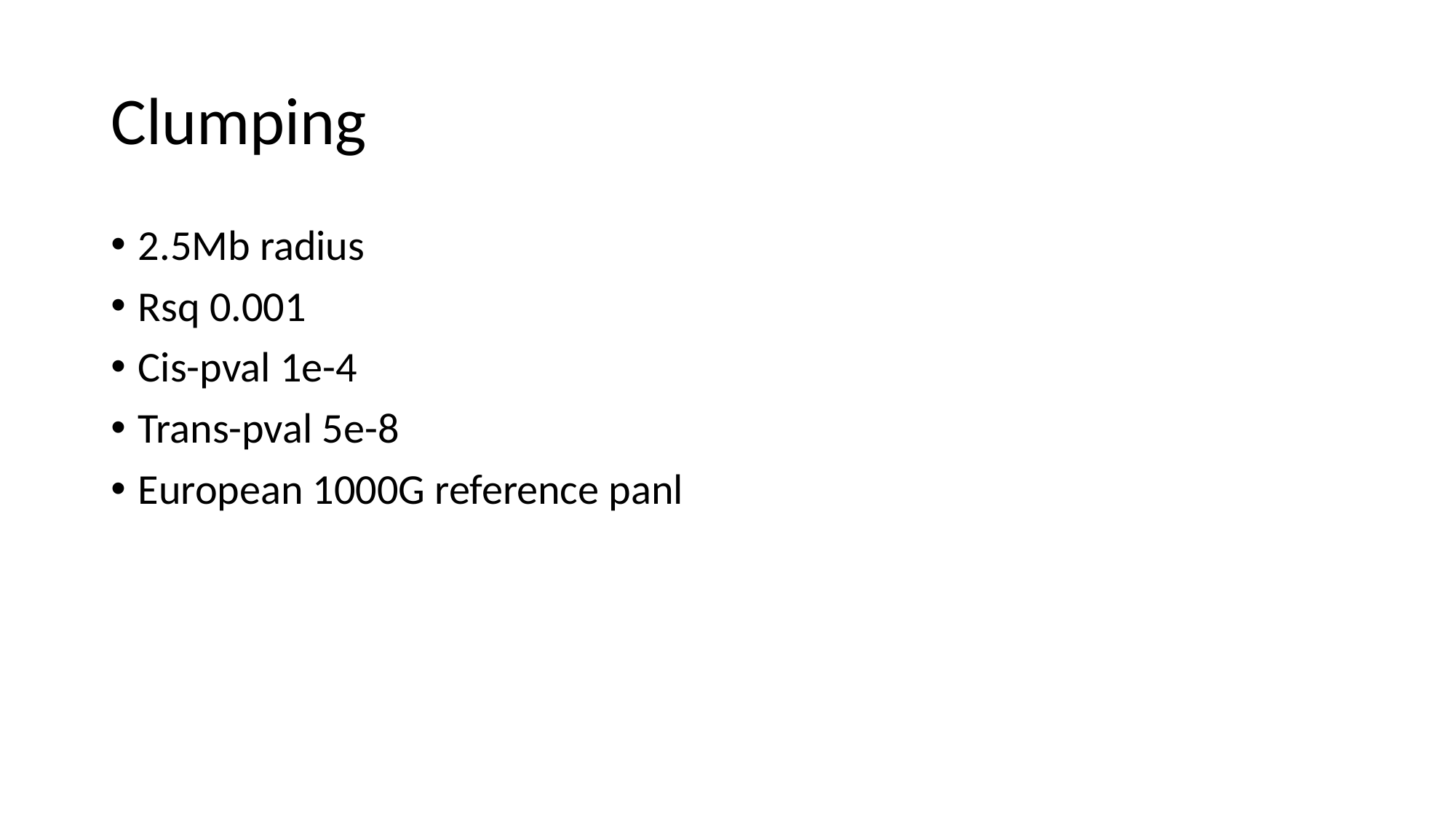

# Clumping
2.5Mb radius
Rsq 0.001
Cis-pval 1e-4
Trans-pval 5e-8
European 1000G reference panl